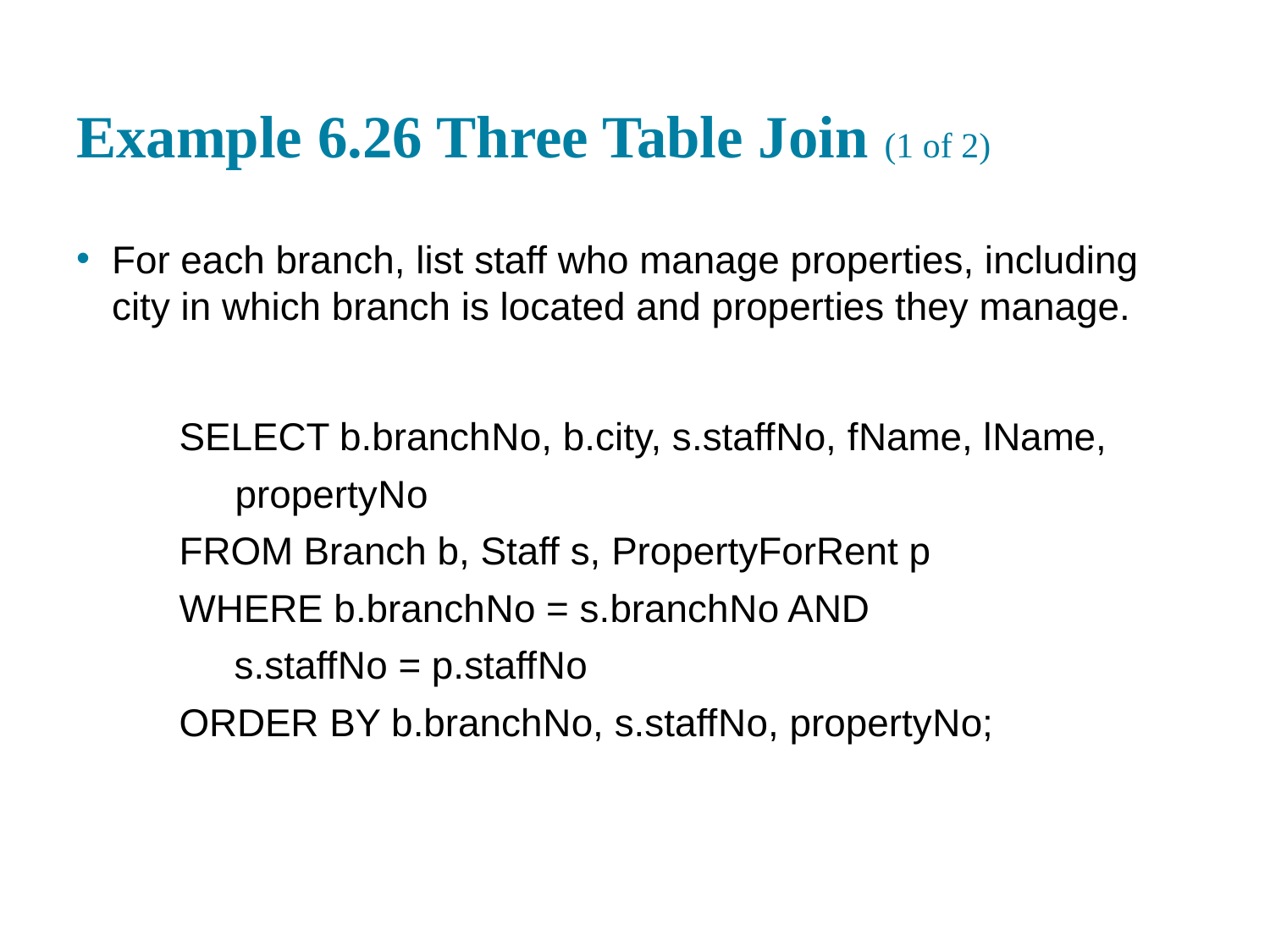

# Example 6.26 Three Table Join (1 of 2)
For each branch, list staff who manage properties, including city in which branch is located and properties they manage.
SELECT b.branch N o, b.city, s.staff N o, f Name, l Name,
property N o
FROM Branch b, Staff s, PropertyForRent p
WHERE b.branch N o = s.branch N o AND
s.staff N o = p.staff N o
ORDER BY b.branch N o, s.staff N o, property N o;